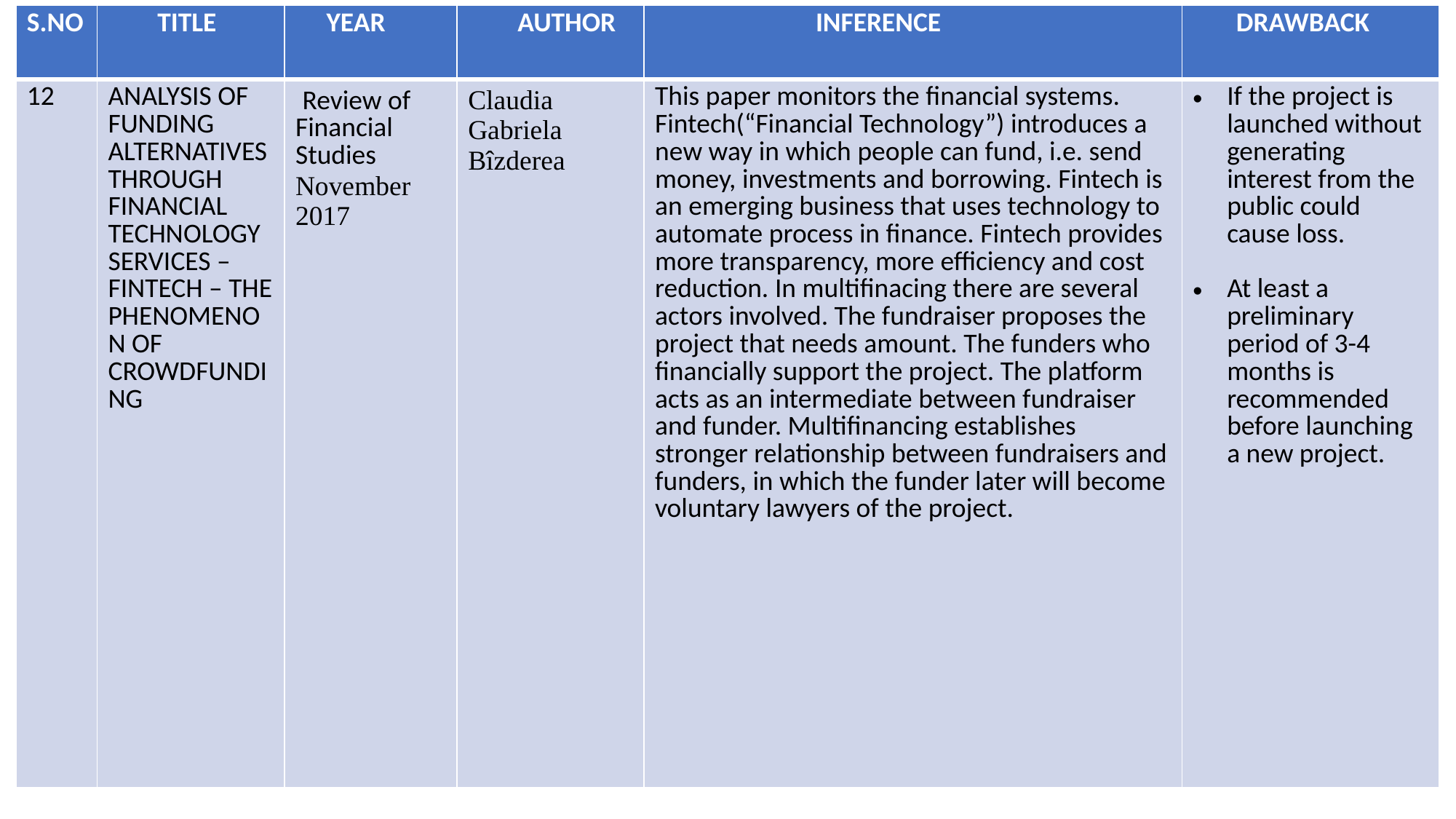

| S.NO | TITLE | YEAR | AUTHOR | INFERENCE | DRAWBACK |
| --- | --- | --- | --- | --- | --- |
| 12 | ANALYSIS OF FUNDING ALTERNATIVES THROUGH FINANCIAL TECHNOLOGY SERVICES – FINTECH – THE PHENOMENON OF CROWDFUNDING | Review of Financial Studies November 2017 | Claudia Gabriela Bîzderea | This paper monitors the financial systems. Fintech(“Financial Technology”) introduces a new way in which people can fund, i.e. send money, investments and borrowing. Fintech is an emerging business that uses technology to automate process in finance. Fintech provides more transparency, more efficiency and cost reduction. In multifinacing there are several actors involved. The fundraiser proposes the project that needs amount. The funders who financially support the project. The platform acts as an intermediate between fundraiser and funder. Multifinancing establishes stronger relationship between fundraisers and funders, in which the funder later will become voluntary lawyers of the project. | If the project is launched without generating interest from the public could cause loss. At least a preliminary period of 3-4 months is recommended before launching a new project. |